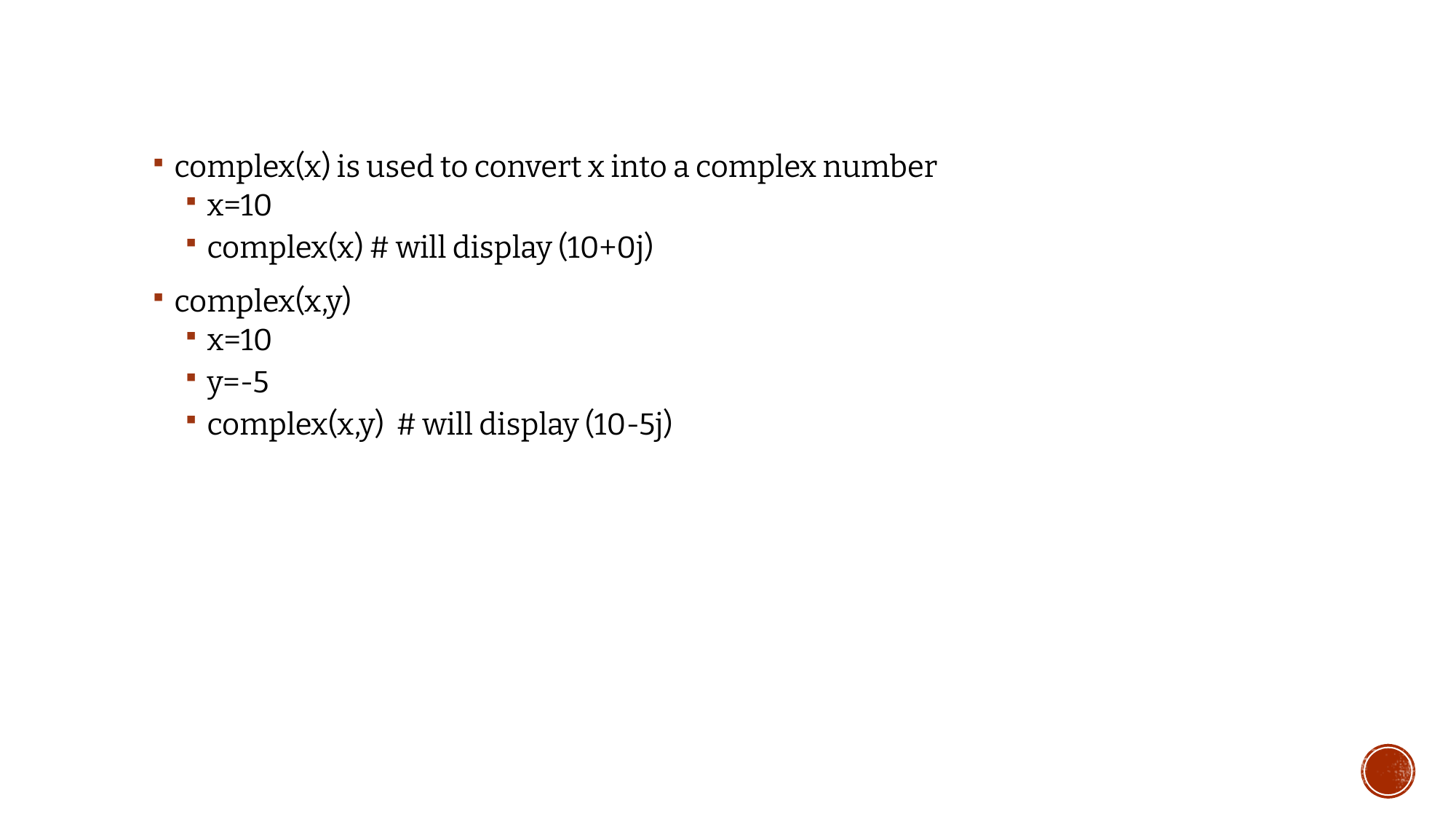

complex(x) is used to convert x into a complex number
x=10
complex(x) # will display (10+0j)
complex(x,y)
x=10
y=-5
complex(x,y)  # will display (10-5j)